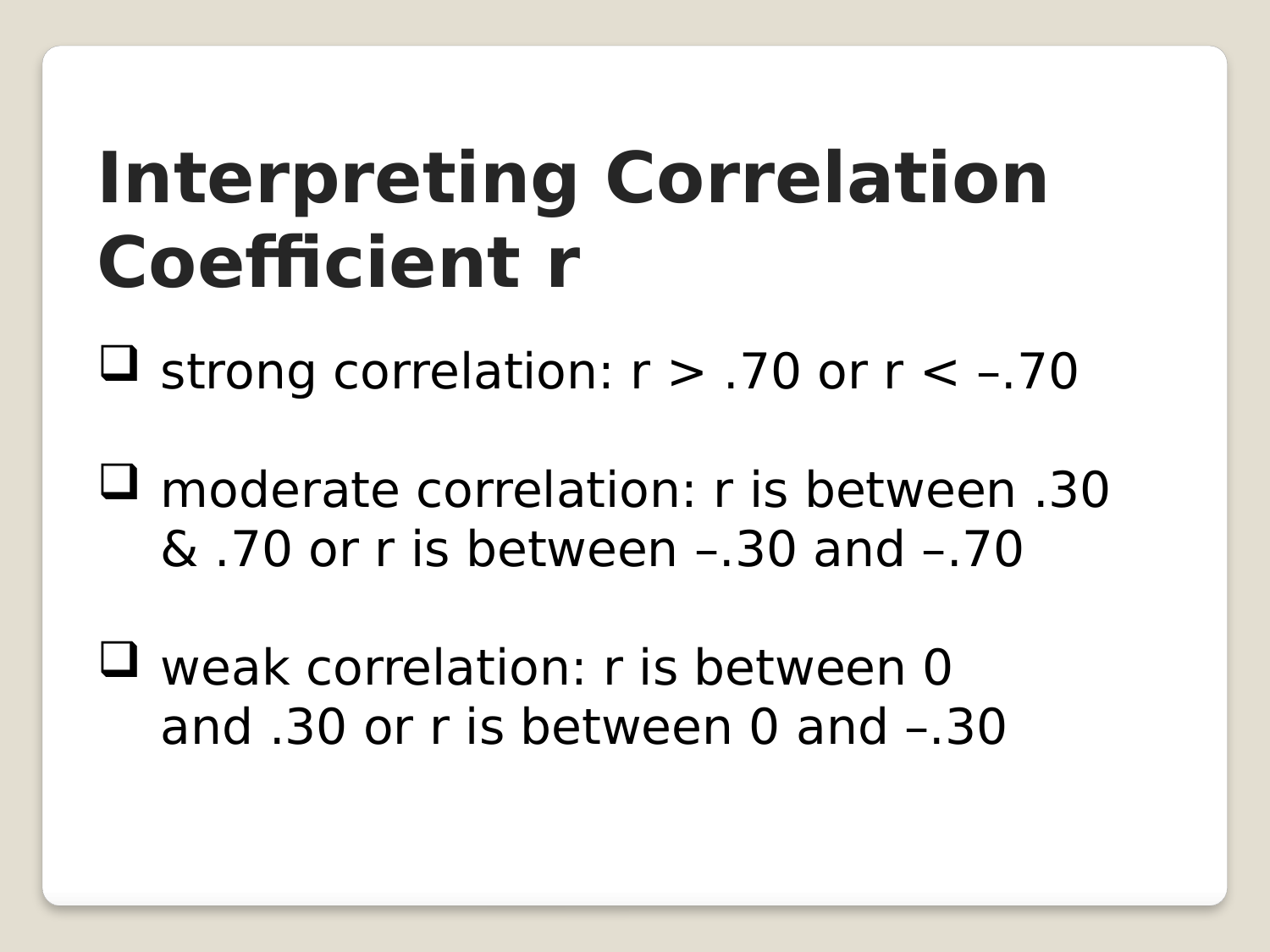

Interpreting Correlation Coefficient r

strong correlation: r > .70 or r < –.70

moderate correlation: r is between .30 & .70 or r is between –.30 and –.70

weak correlation: r is between 0 and .30 or r is between 0 and –.30